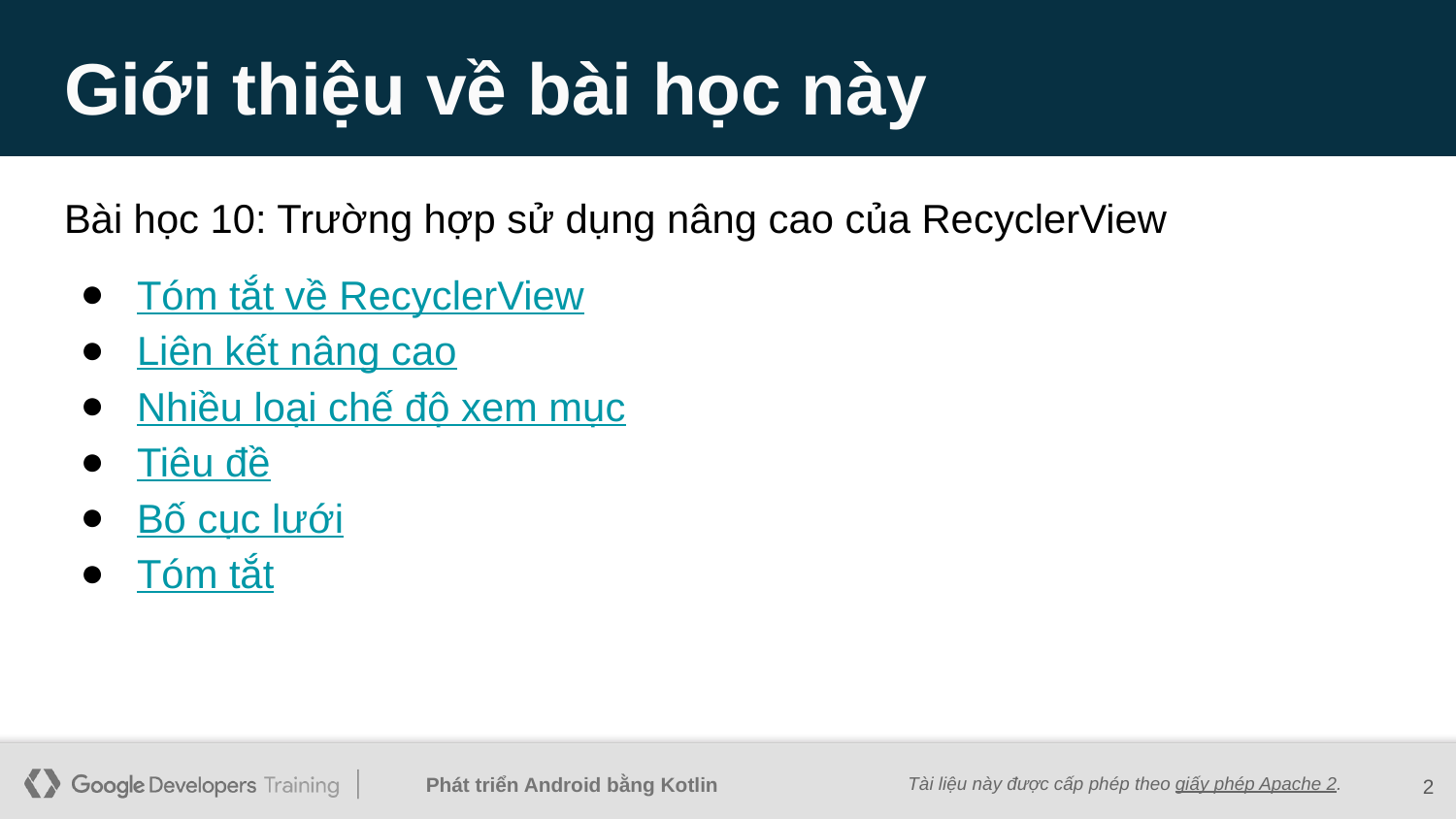

# Giới thiệu về bài học này
Bài học 10: Trường hợp sử dụng nâng cao của RecyclerView
Tóm tắt về RecyclerView
Liên kết nâng cao
Nhiều loại chế độ xem mục
Tiêu đề
Bố cục lưới
Tóm tắt
2